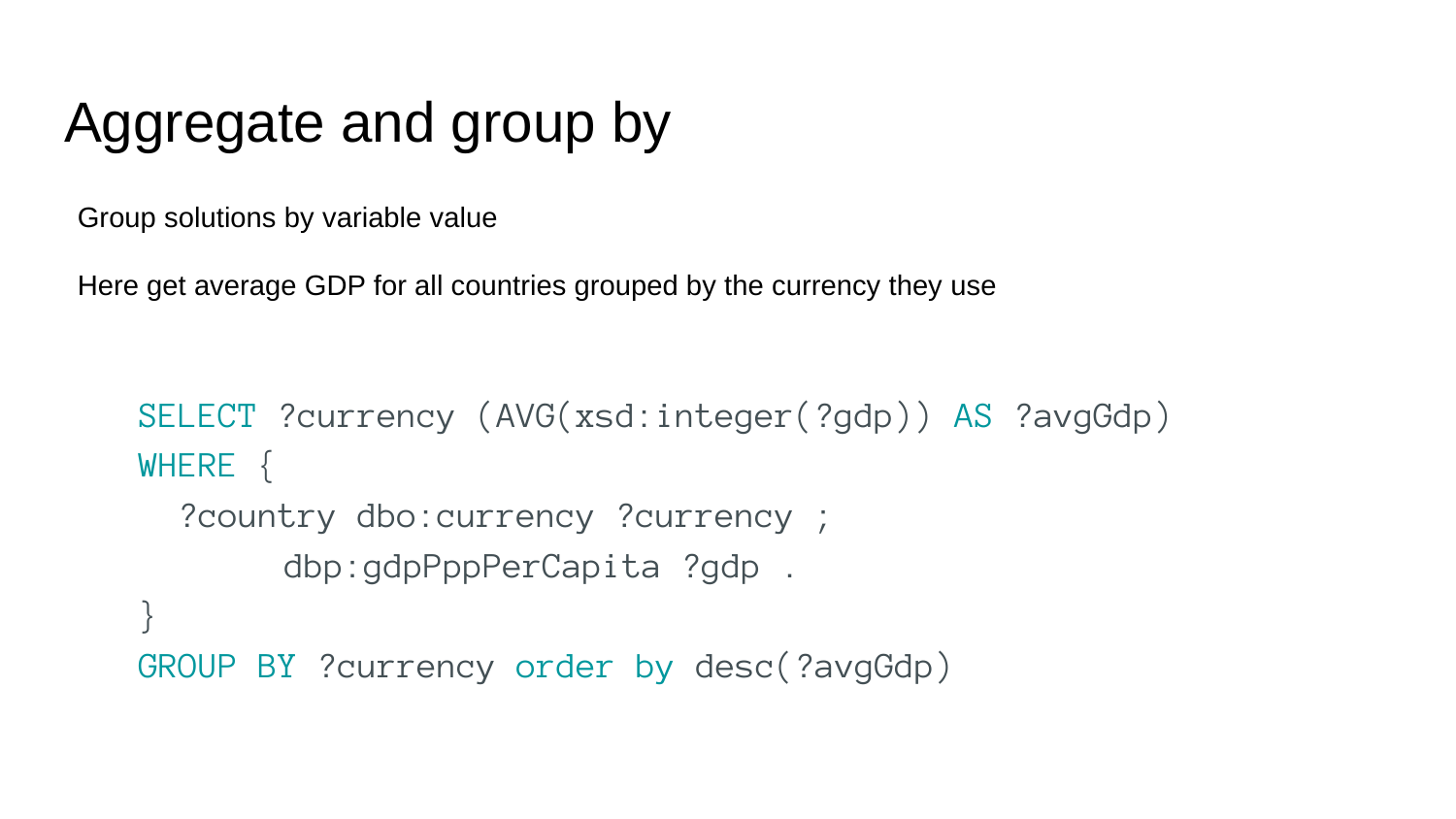

# Aggregate and group by
Group solutions by variable value

Here get average GDP for all countries grouped by the currency they use
| SELECT ?currency (AVG(xsd:integer(?gdp)) AS ?avgGdp) WHERE { ?country dbo:currency ?currency ; dbp:gdpPppPerCapita ?gdp . } GROUP BY ?currency order by desc(?avgGdp) |
| --- |